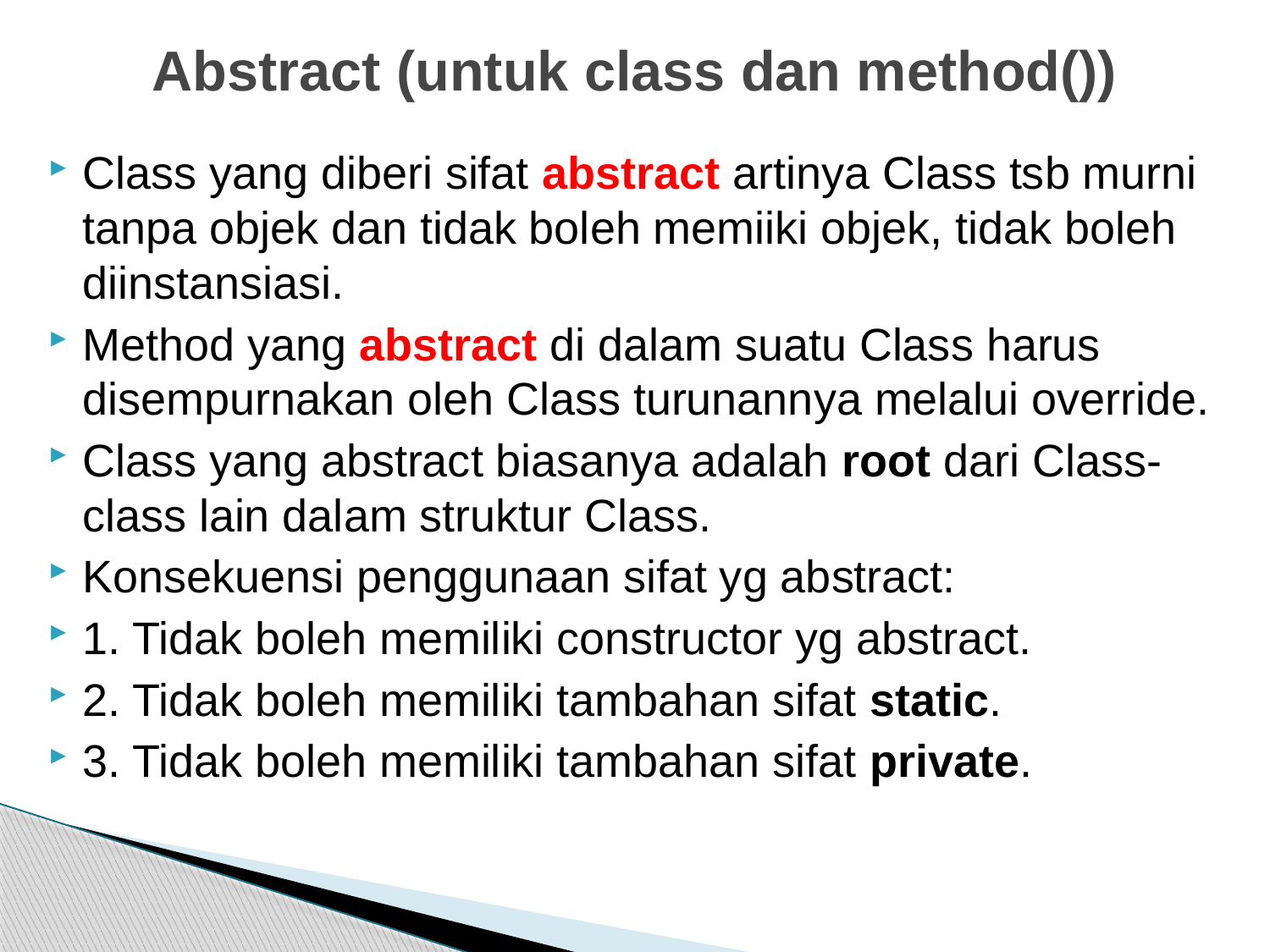

# Abstract (untuk class dan method())
Class yang diberi sifat abstract artinya Class tsb murni tanpa objek dan tidak boleh memiiki objek, tidak boleh diinstansiasi.
Method yang abstract di dalam suatu Class harus disempurnakan oleh Class turunannya melalui override.
Class yang abstract biasanya adalah root dari Class-class lain dalam struktur Class.
Konsekuensi penggunaan sifat yg abstract:
1. Tidak boleh memiliki constructor yg abstract.
2. Tidak boleh memiliki tambahan sifat static.
3. Tidak boleh memiliki tambahan sifat private.